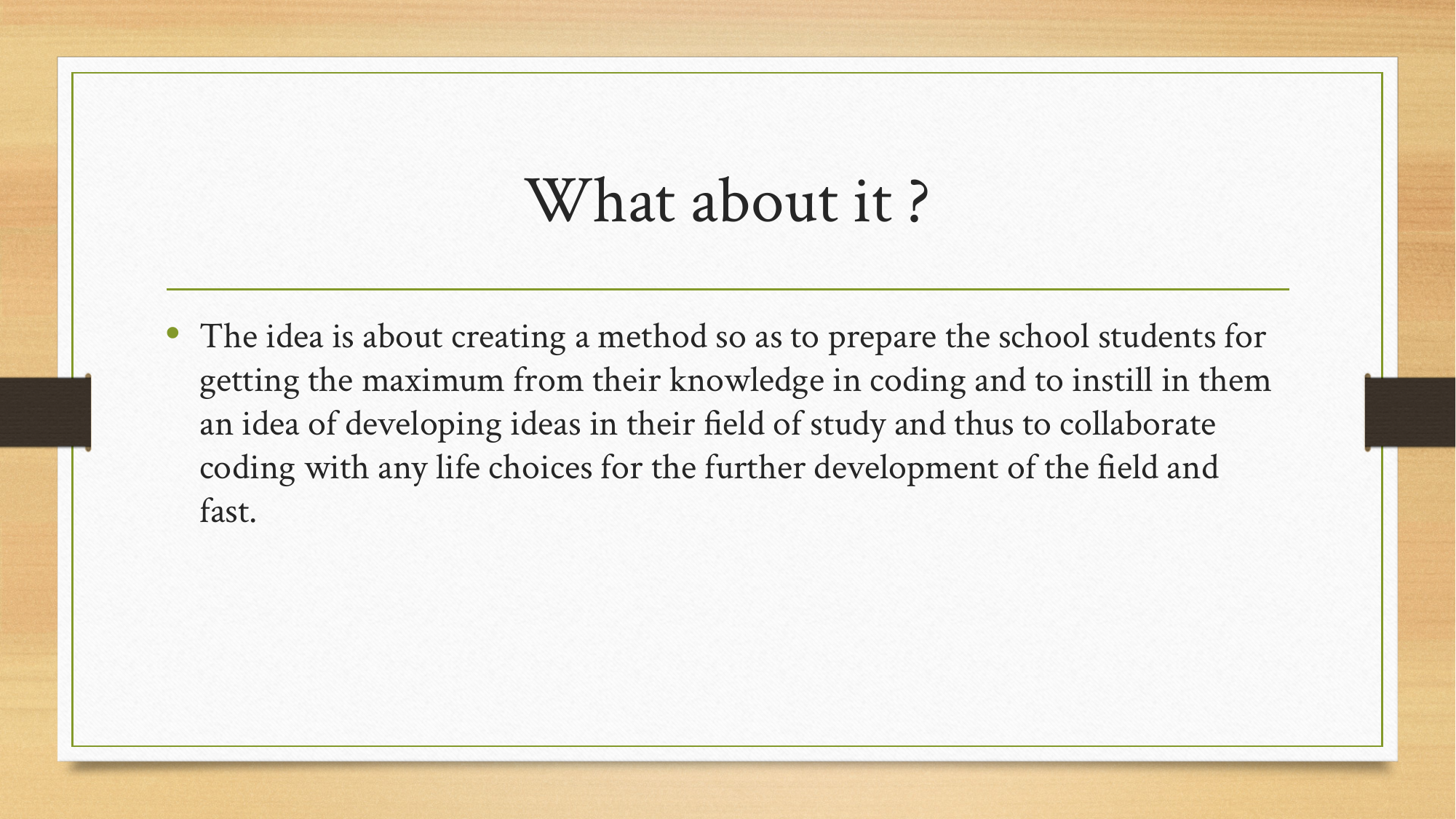

# What about it ?
The idea is about creating a method so as to prepare the school students for getting the maximum from their knowledge in coding and to instill in them an idea of developing ideas in their field of study and thus to collaborate coding with any life choices for the further development of the field and  fast.